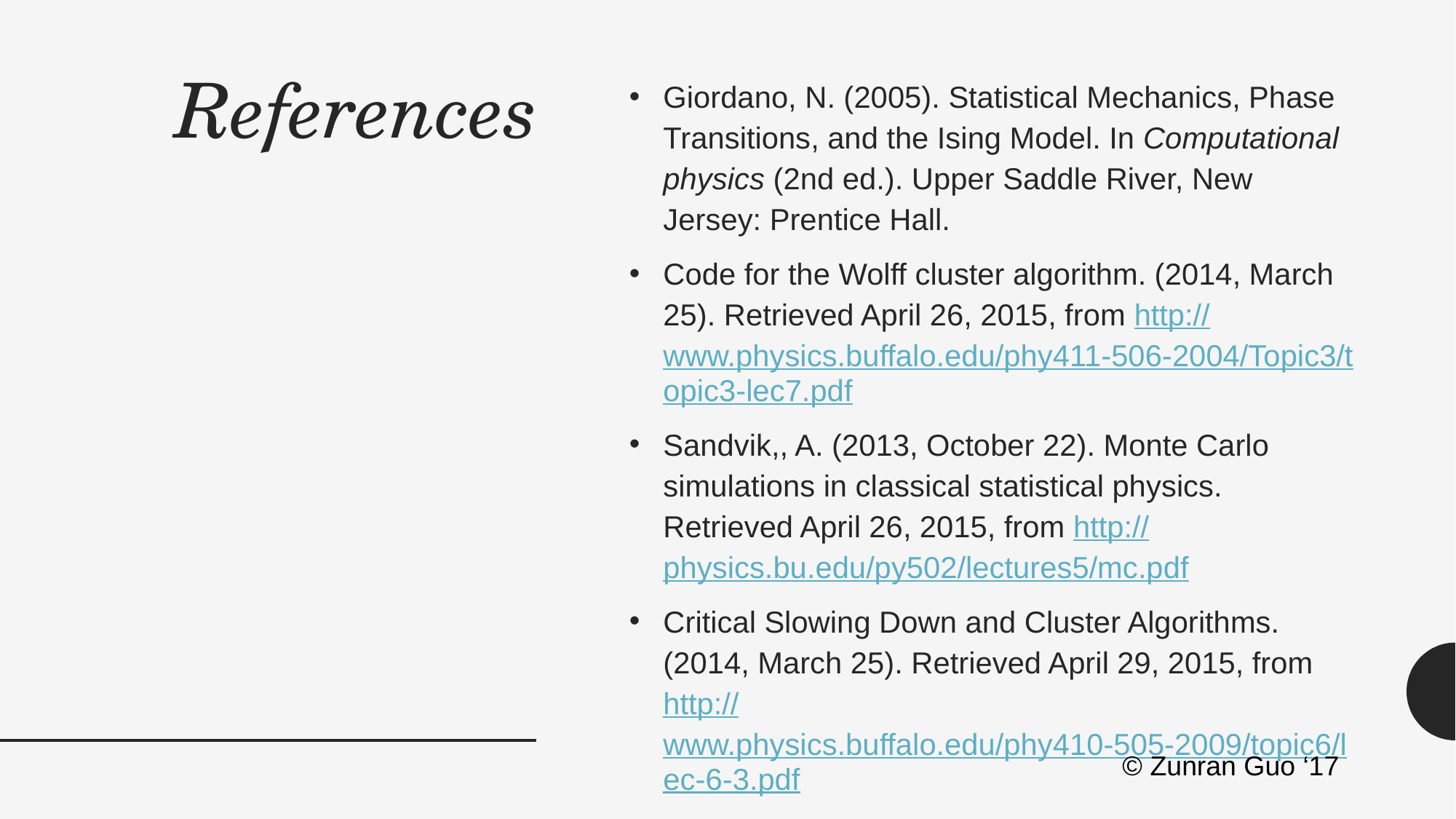

# References
Giordano, N. (2005). Statistical Mechanics, Phase Transitions, and the Ising Model. In Computational physics (2nd ed.). Upper Saddle River, New Jersey: Prentice Hall.
Code for the Wolff cluster algorithm. (2014, March 25). Retrieved April 26, 2015, from http://www.physics.buffalo.edu/phy411-506-2004/Topic3/topic3-lec7.pdf
Sandvik,, A. (2013, October 22). Monte Carlo simulations in classical statistical physics. Retrieved April 26, 2015, from http://physics.bu.edu/py502/lectures5/mc.pdf
Critical Slowing Down and Cluster Algorithms. (2014, March 25). Retrieved April 29, 2015, from http://www.physics.buffalo.edu/phy410-505-2009/topic6/lec-6-3.pdf
© Zunran Guo ‘17